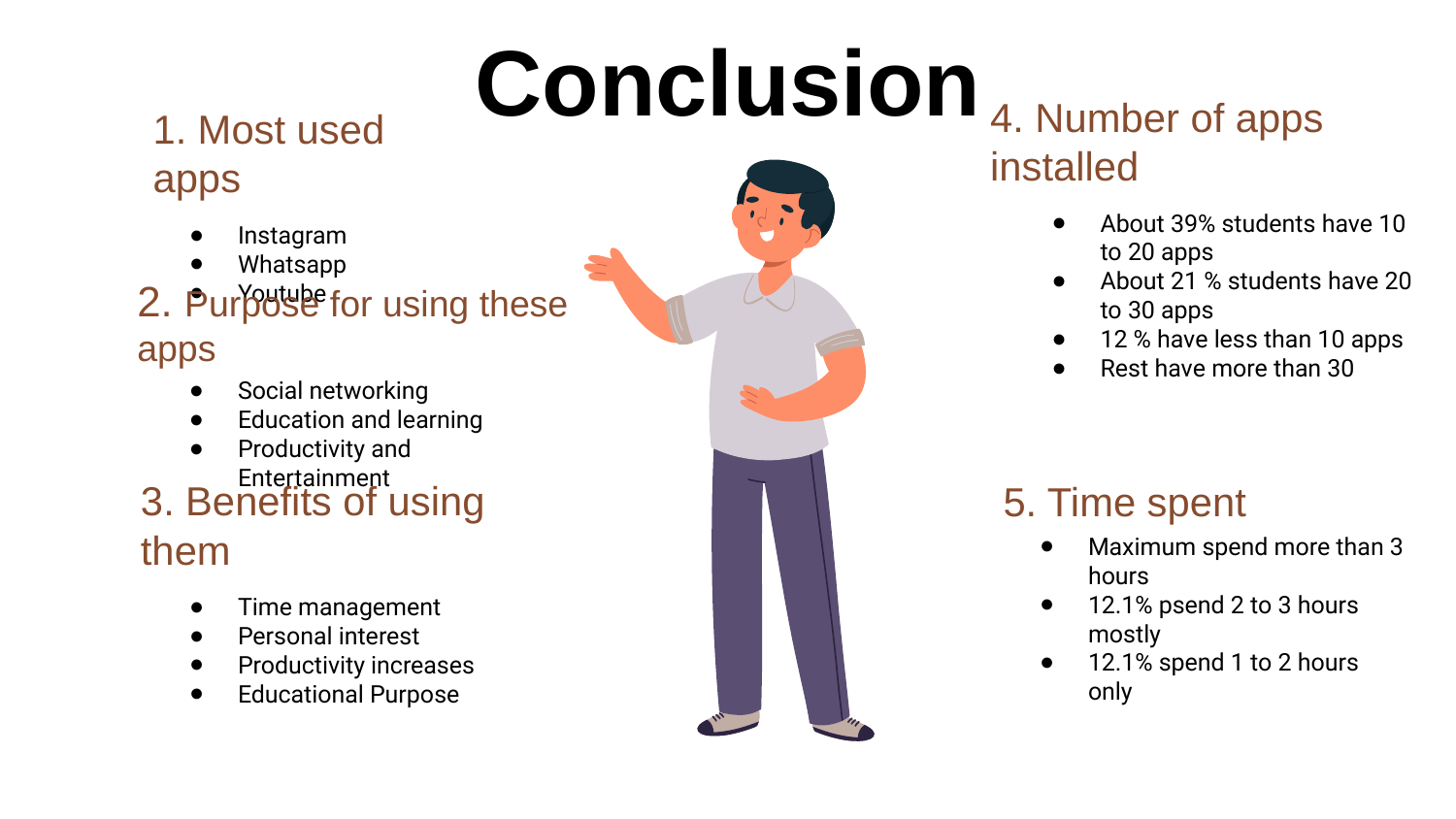

# Conclusion
4. Number of apps installed

1. Most used apps
About 39% students have 10 to 20 apps
About 21 % students have 20 to 30 apps
12 % have less than 10 apps
Rest have more than 30
Instagram
Whatsapp
Youtube

2. Purpose for using these apps
Social networking
Education and learning
Productivity and Entertainment
5. Time spent
Maximum spend more than 3 hours
12.1% psend 2 to 3 hours mostly
12.1% spend 1 to 2 hours only
3. Benefits of using them
Time management
Personal interest
Productivity increases
Educational Purpose